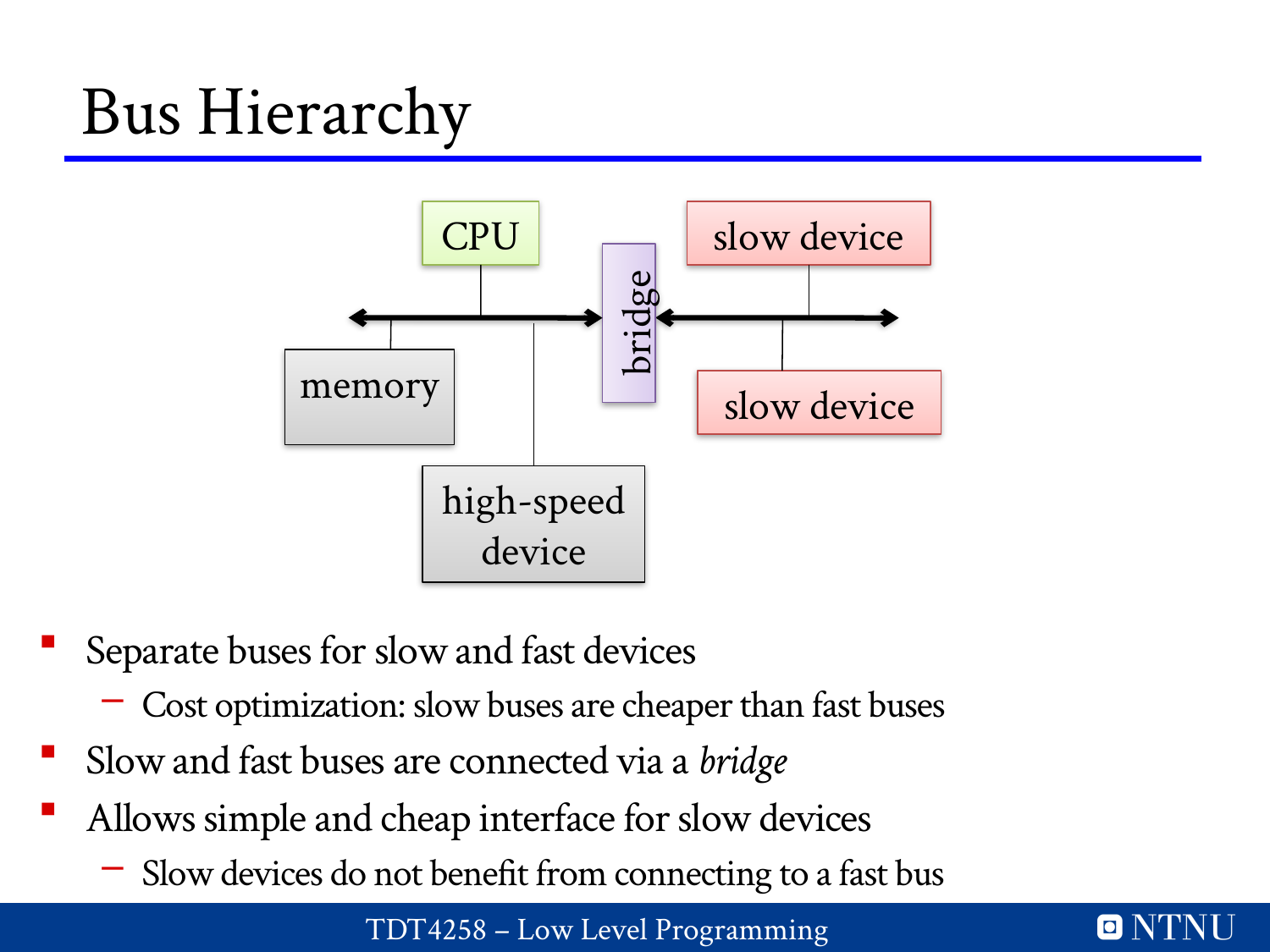

Bus Hierarchy
CPU
slow device
bridge
memory
slow device
high-speed
device
Separate buses for slow and fast devices
Cost optimization: slow buses are cheaper than fast buses
Slow and fast buses are connected via a bridge
Allows simple and cheap interface for slow devices
Slow devices do not benefit from connecting to a fast bus